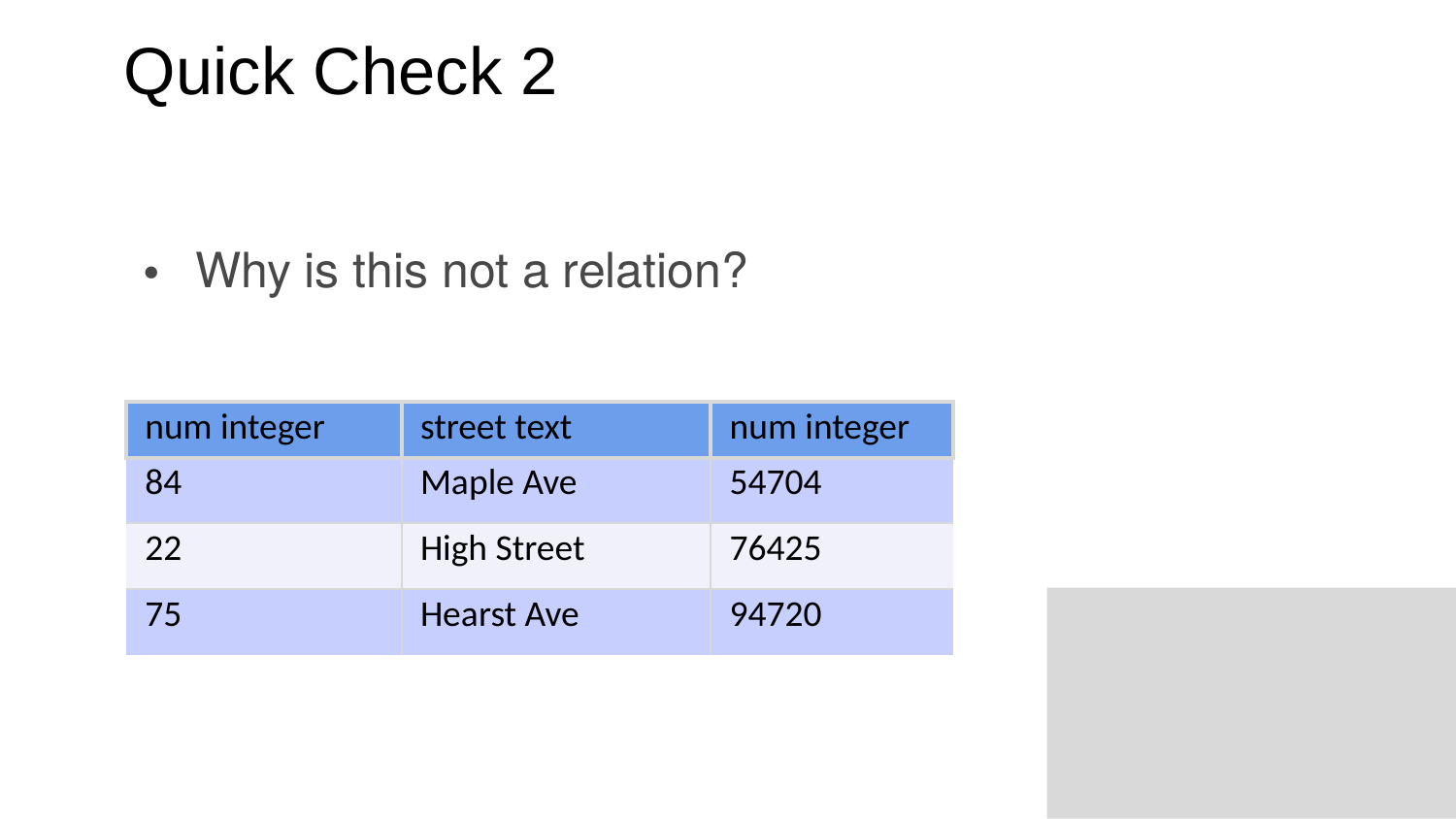

# Quick Check 2
Why is this not a relation?
| num integer | street text | num integer |
| --- | --- | --- |
| 84 | Maple Ave | 54704 |
| 22 | High Street | 76425 |
| 75 | Hearst Ave | 94720 |